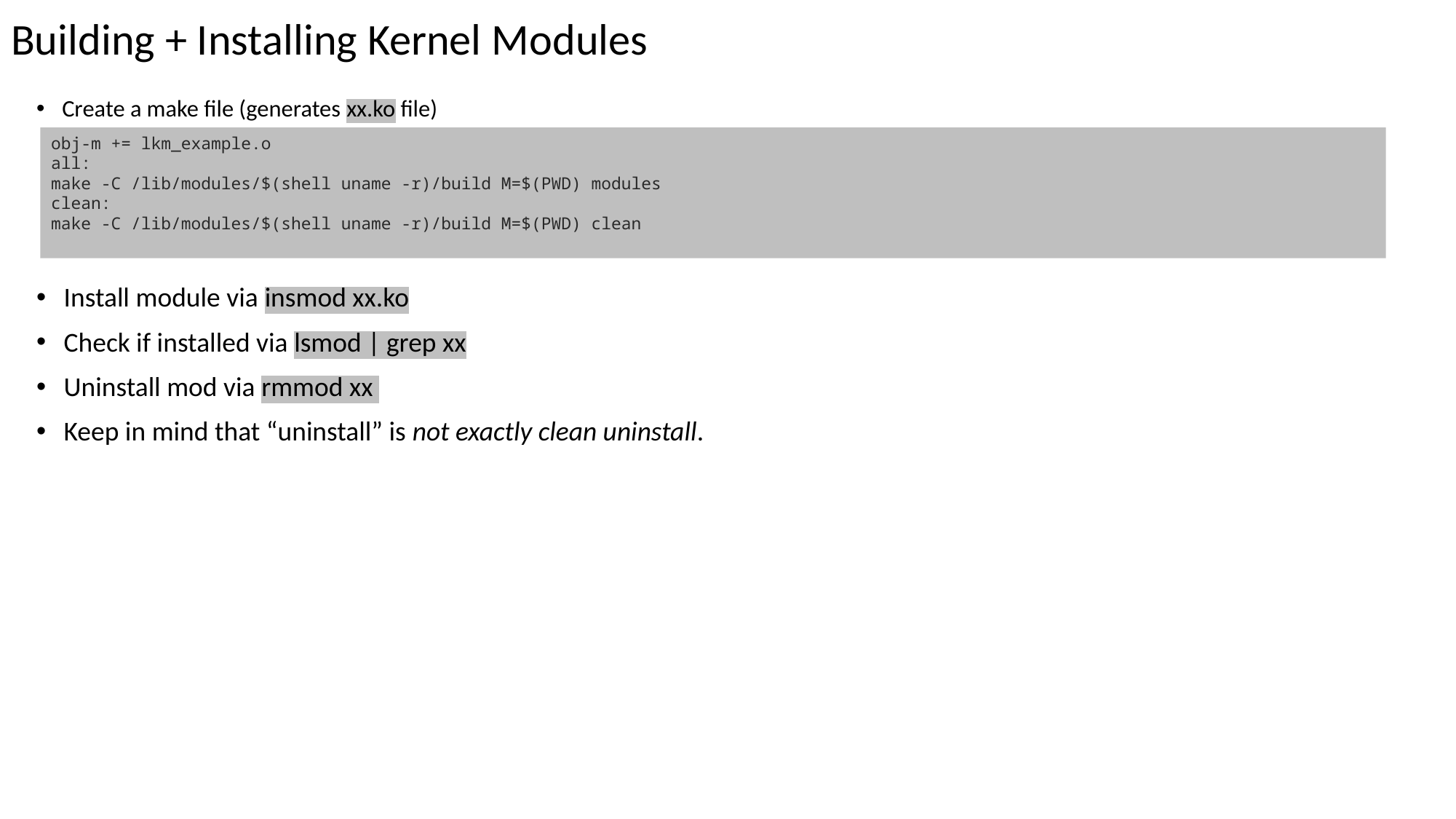

Building + Installing Kernel Modules

Create a make file (generates xx.ko file)
obj-m += lkm_example.o
all:
make -C /lib/modules/$(shell uname -r)/build M=$(PWD) modules
clean:
make -C /lib/modules/$(shell uname -r)/build M=$(PWD) clean
Install module via insmod xx.ko
Check if installed via lsmod | grep xx
Uninstall mod via rmmod xx
Keep in mind that “uninstall” is not exactly clean uninstall.